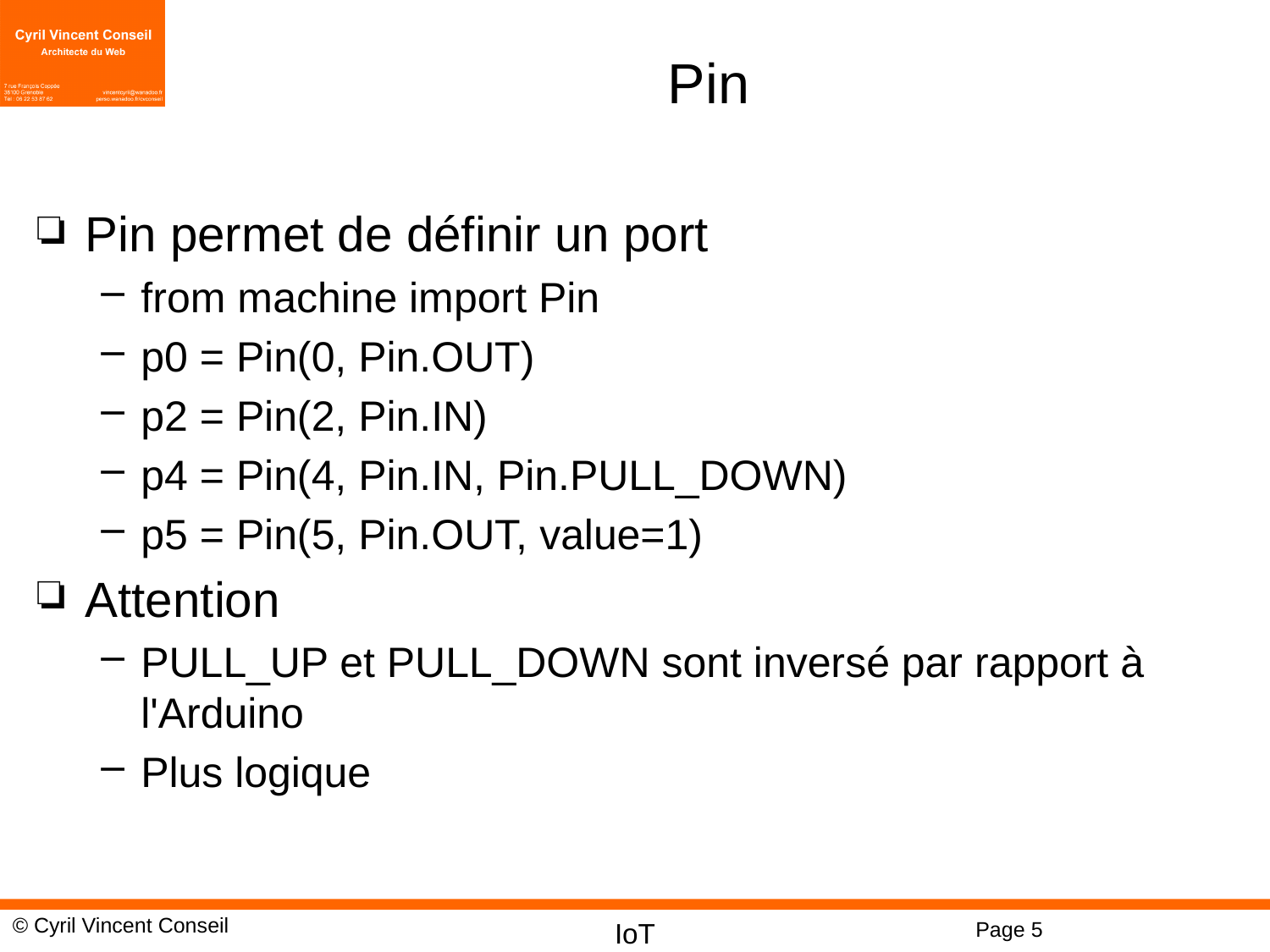

# Pin
Pin permet de définir un port
from machine import Pin
p0 = Pin(0, Pin.OUT)
p2 = Pin(2, Pin.IN)
p4 = Pin(4, Pin.IN, Pin.PULL_DOWN)
p5 = Pin(5, Pin.OUT, value=1)
Attention
PULL_UP et PULL_DOWN sont inversé par rapport à l'Arduino
Plus logique